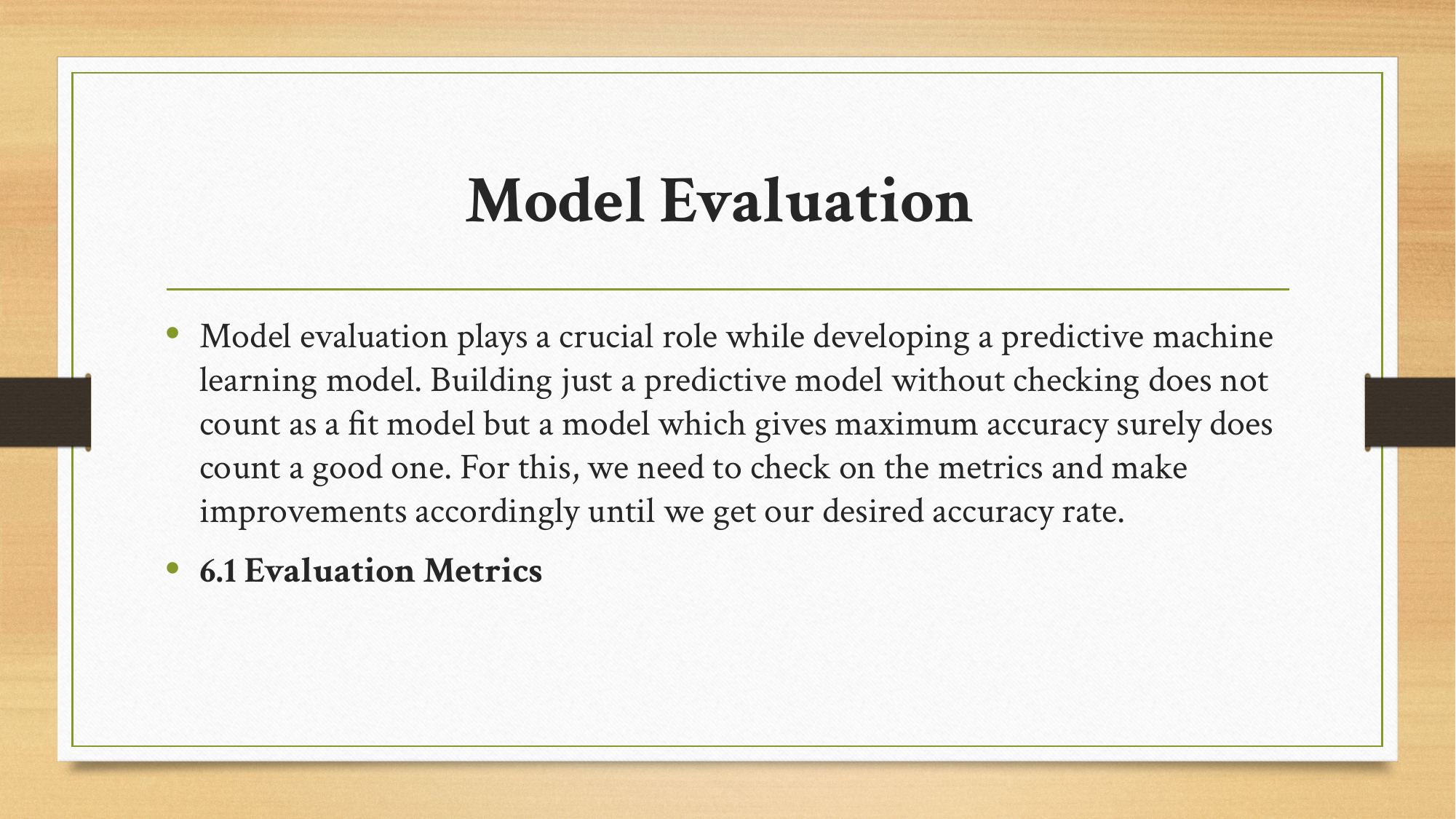

# Model Evaluation
Model evaluation plays a crucial role while developing a predictive machine learning model. Building just a predictive model without checking does not count as a fit model but a model which gives maximum accuracy surely does count a good one. For this, we need to check on the metrics and make improvements accordingly until we get our desired accuracy rate.
6.1 Evaluation Metrics